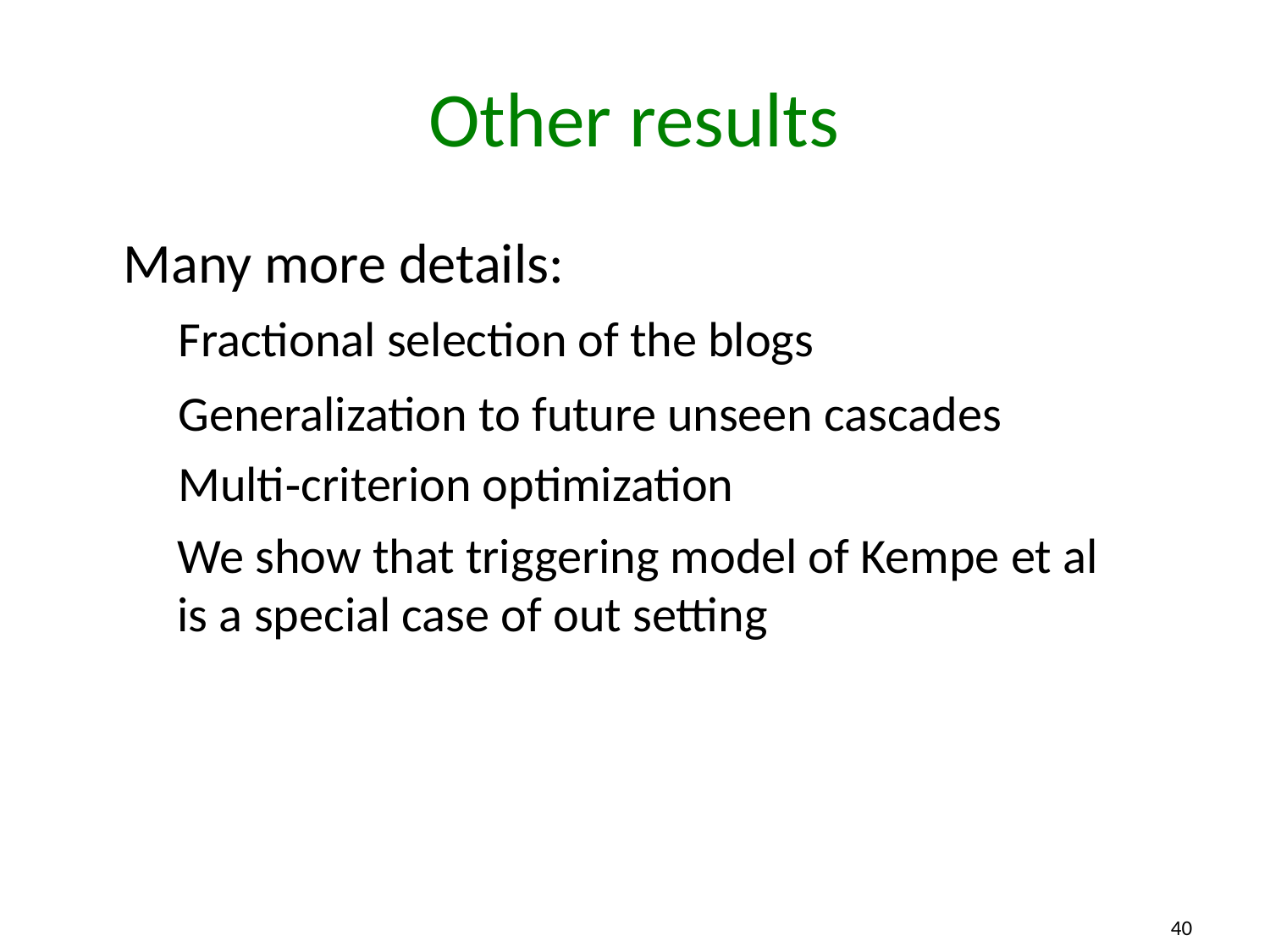

Other results
Many more details:
Fractional selection of the blogs
Generalization to future unseen cascades

Multi‐criterion optimization
We show that triggering model of Kempe et al
is a special case of out setting
40